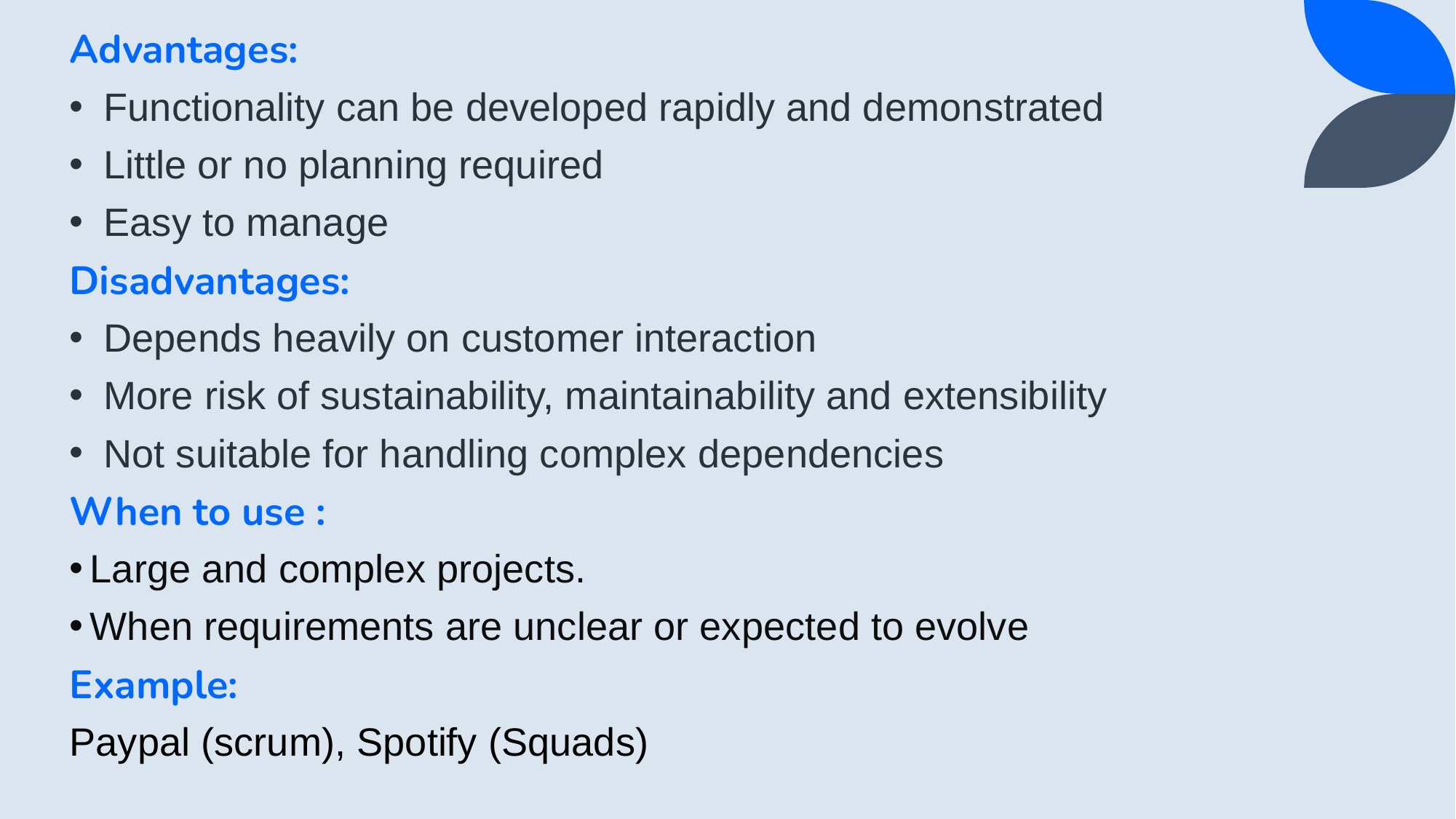

Advantages:
Functionality can be developed rapidly and demonstrated
Little or no planning required
Easy to manage
Disadvantages:
Depends heavily on customer interaction
More risk of sustainability, maintainability and extensibility
Not suitable for handling complex dependencies
When to use :
Large and complex projects.
When requirements are unclear or expected to evolve
Example:
Paypal (scrum), Spotify (Squads)